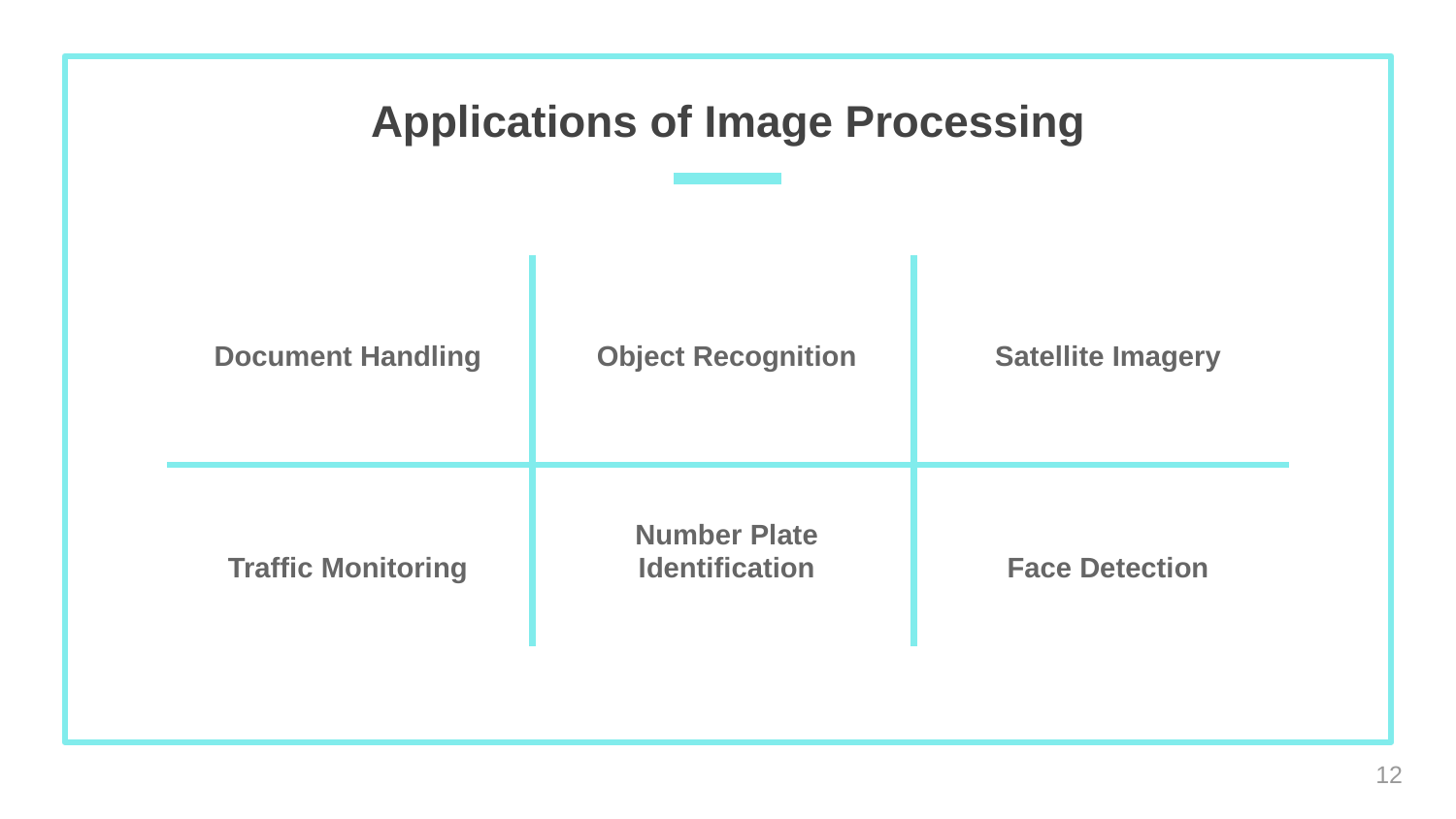

Applications of Image Processing
Document Handling
Object Recognition
Satellite Imagery
# Traffic Monitoring
Number Plate Identification
Face Detection
12